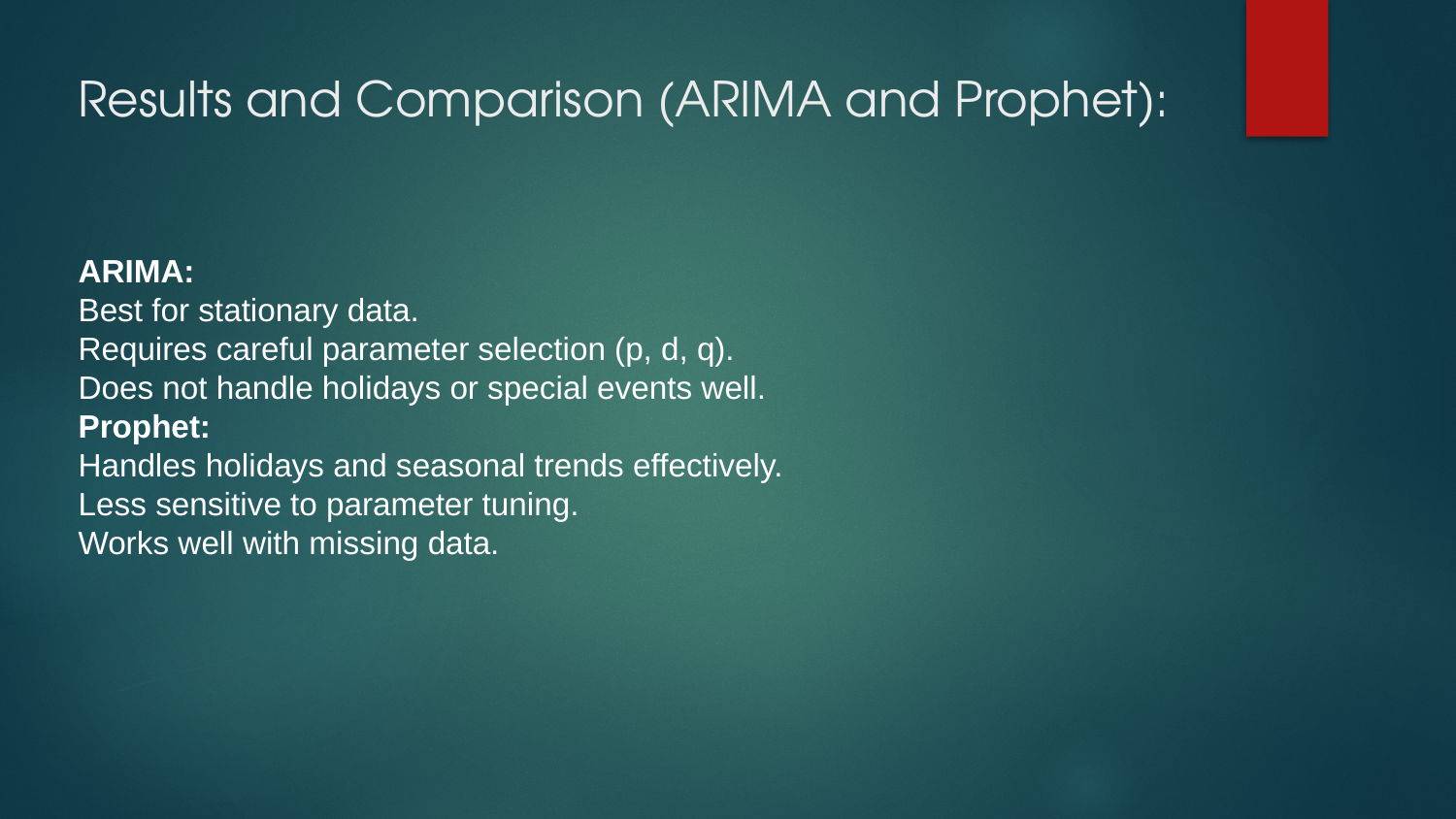

# Results and Comparison (ARIMA and Prophet):

ARIMA:
Best for stationary data.
Requires careful parameter selection (p, d, q).
Does not handle holidays or special events well.
Prophet:
Handles holidays and seasonal trends effectively.
Less sensitive to parameter tuning.
Works well with missing data.